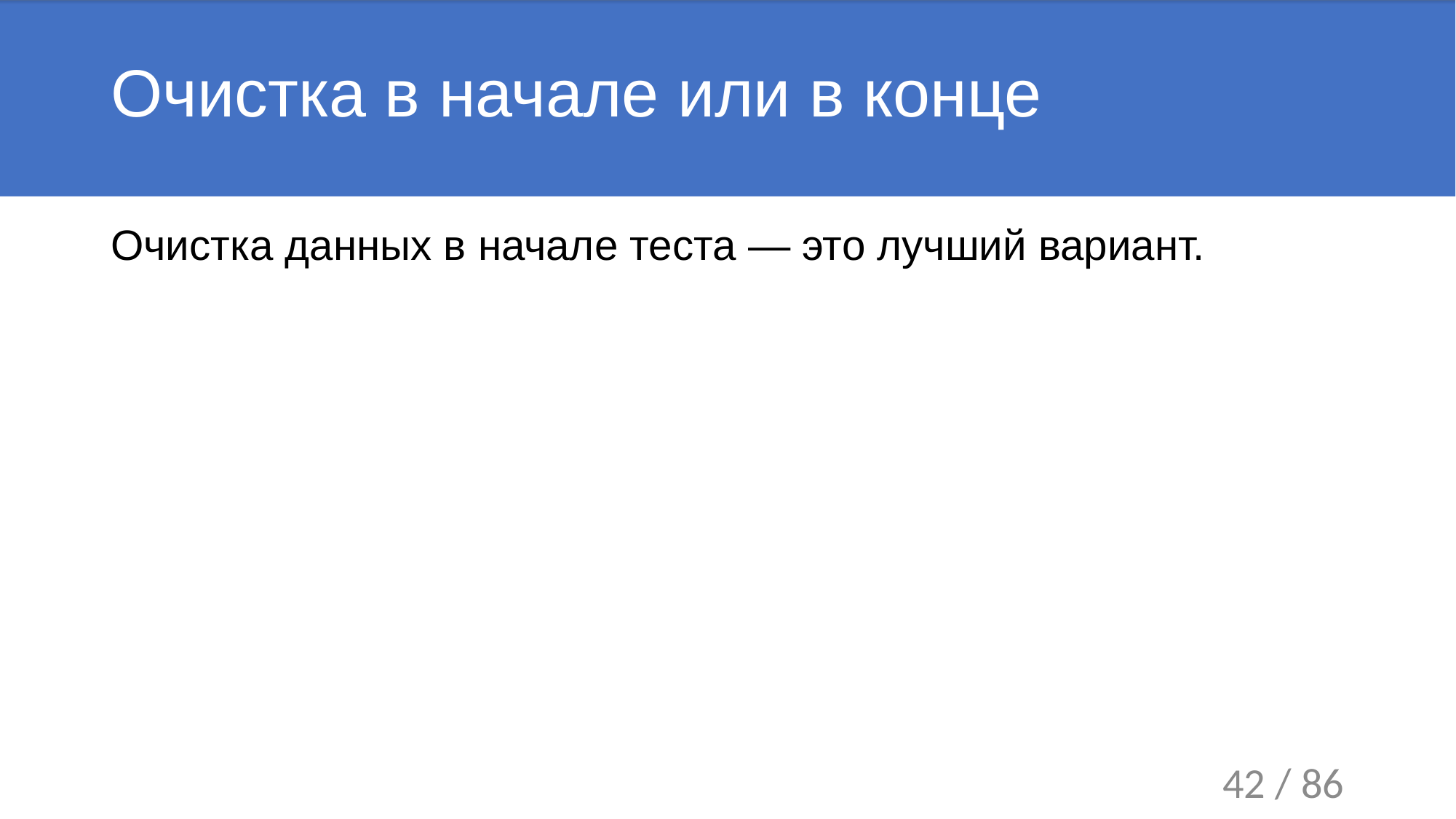

# Очистка в начале или в конце
Очистка данных в начале теста — это лучший вариант.
42